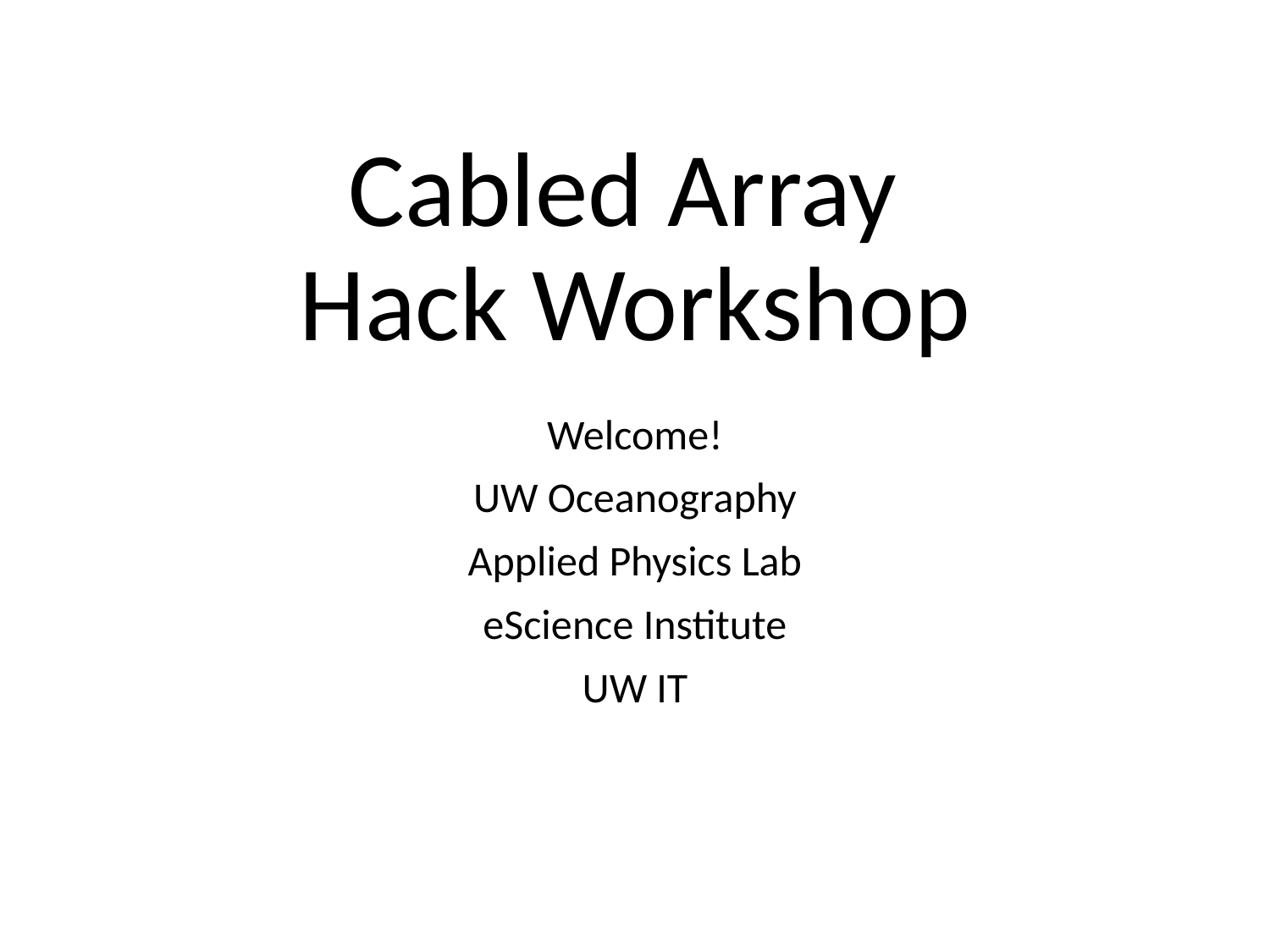

# Cabled Array Hack Workshop
Welcome!
UW Oceanography
Applied Physics Lab
eScience Institute
UW IT